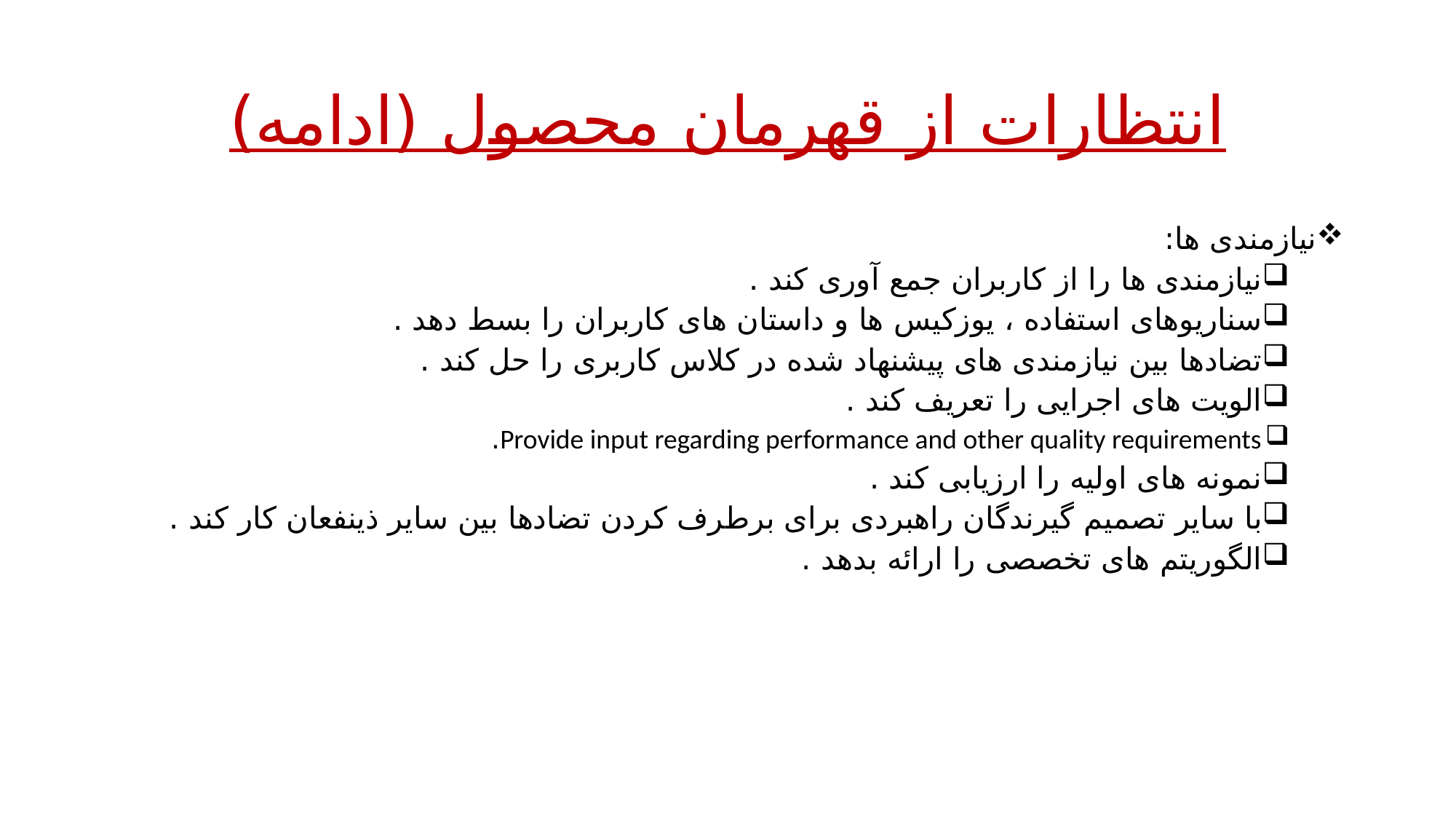

# انتظارات از قهرمان محصول (ادامه)
نیازمندی ها:
نیازمندی ها را از کاربران جمع آوری کند .
سناریوهای استفاده ، یوزکیس ها و داستان های کاربران را بسط دهد .
تضادها بین نیازمندی های پیشنهاد شده در کلاس کاربری را حل کند .
الویت های اجرایی را تعریف کند .
Provide input regarding performance and other quality requirements.
نمونه های اولیه را ارزیابی کند .
با سایر تصمیم گیرندگان راهبردی برای برطرف کردن تضادها بین سایر ذینفعان کار کند .
الگوریتم های تخصصی را ارائه بدهد .